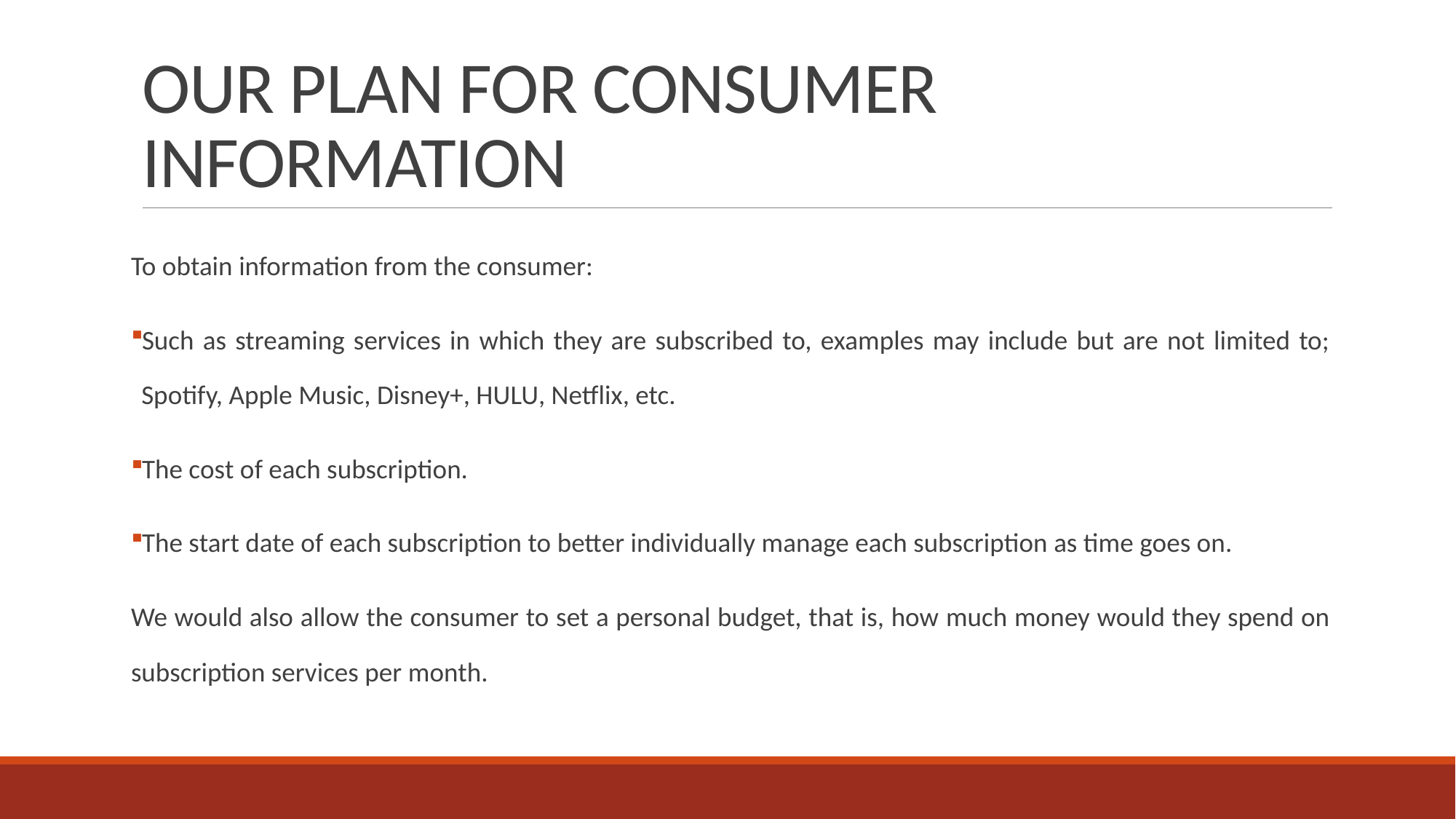

# OUR PLAN FOR CONSUMER INFORMATION
To obtain information from the consumer:
Such as streaming services in which they are subscribed to, examples may include but are not limited to; Spotify, Apple Music, Disney+, HULU, Netflix, etc.
The cost of each subscription.
The start date of each subscription to better individually manage each subscription as time goes on.
We would also allow the consumer to set a personal budget, that is, how much money would they spend on subscription services per month.